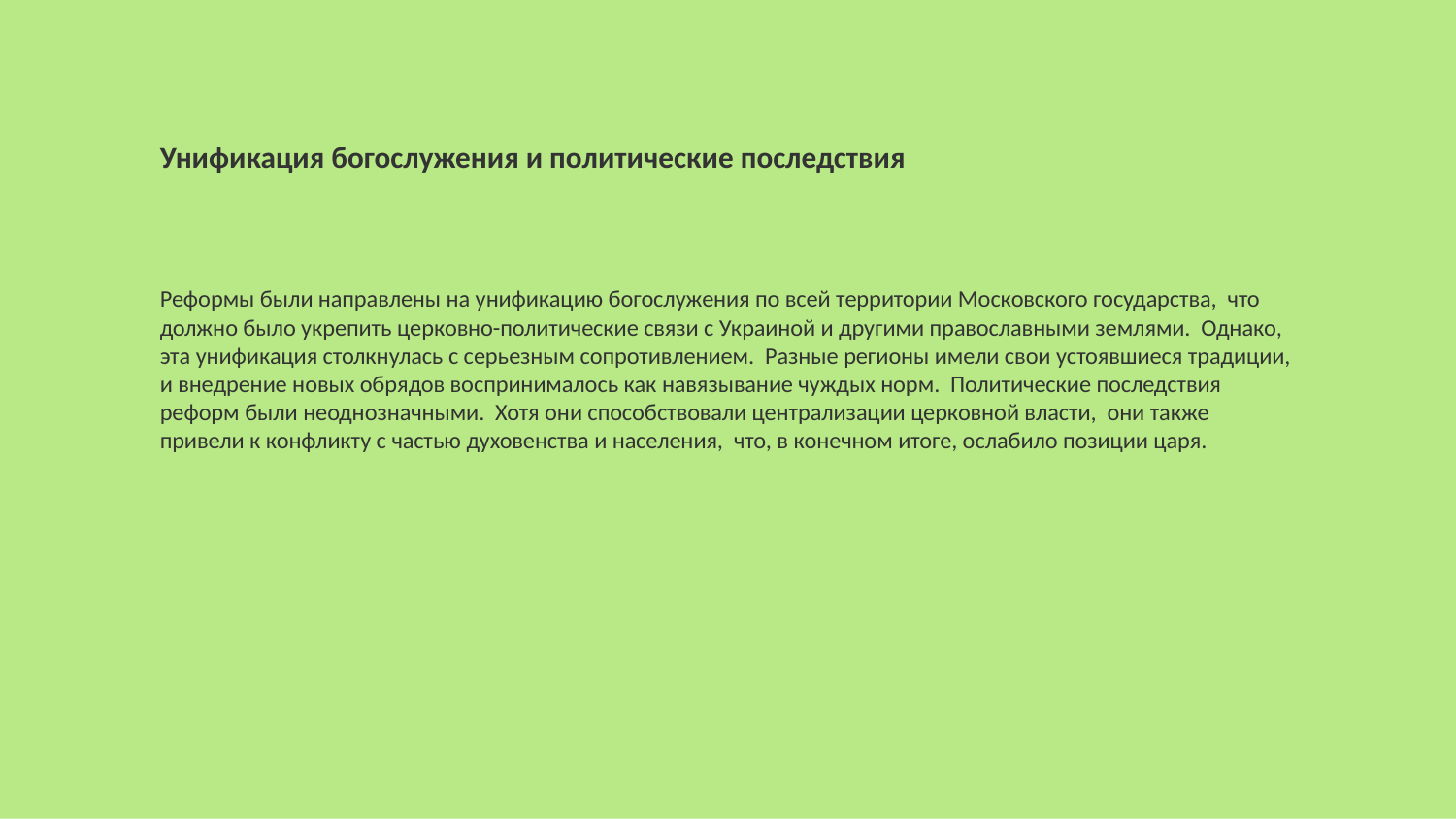

Унификация богослужения и политические последствия
Реформы были направлены на унификацию богослужения по всей территории Московского государства,  что должно было укрепить церковно-политические связи с Украиной и другими православными землями.  Однако,  эта унификация столкнулась с серьезным сопротивлением.  Разные регионы имели свои устоявшиеся традиции,  и внедрение новых обрядов воспринималось как навязывание чуждых норм.  Политические последствия реформ были неоднозначными.  Хотя они способствовали централизации церковной власти,  они также привели к конфликту с частью духовенства и населения,  что, в конечном итоге, ослабило позиции царя.